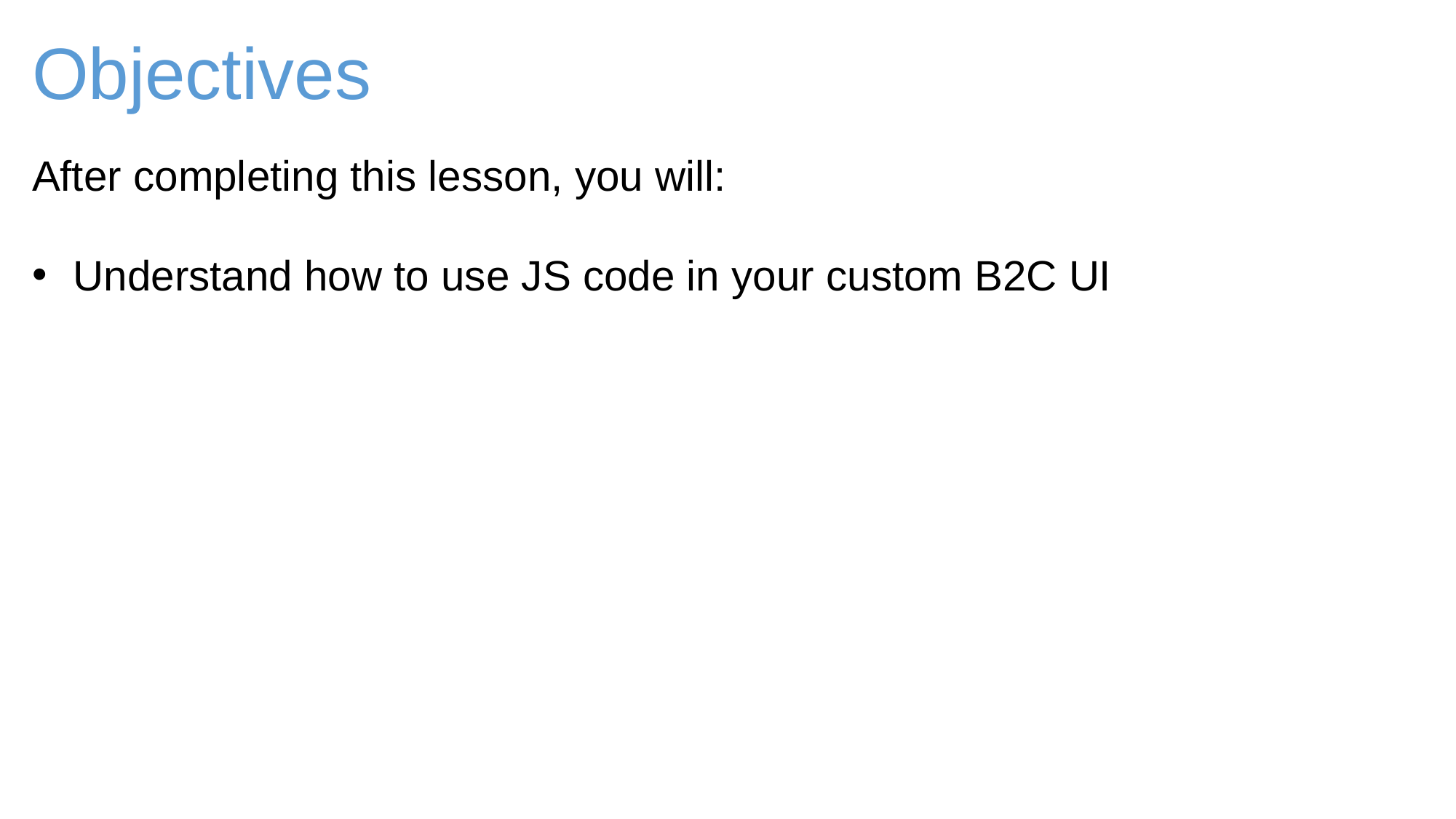

Understand how to use JS code in your custom B2C UI